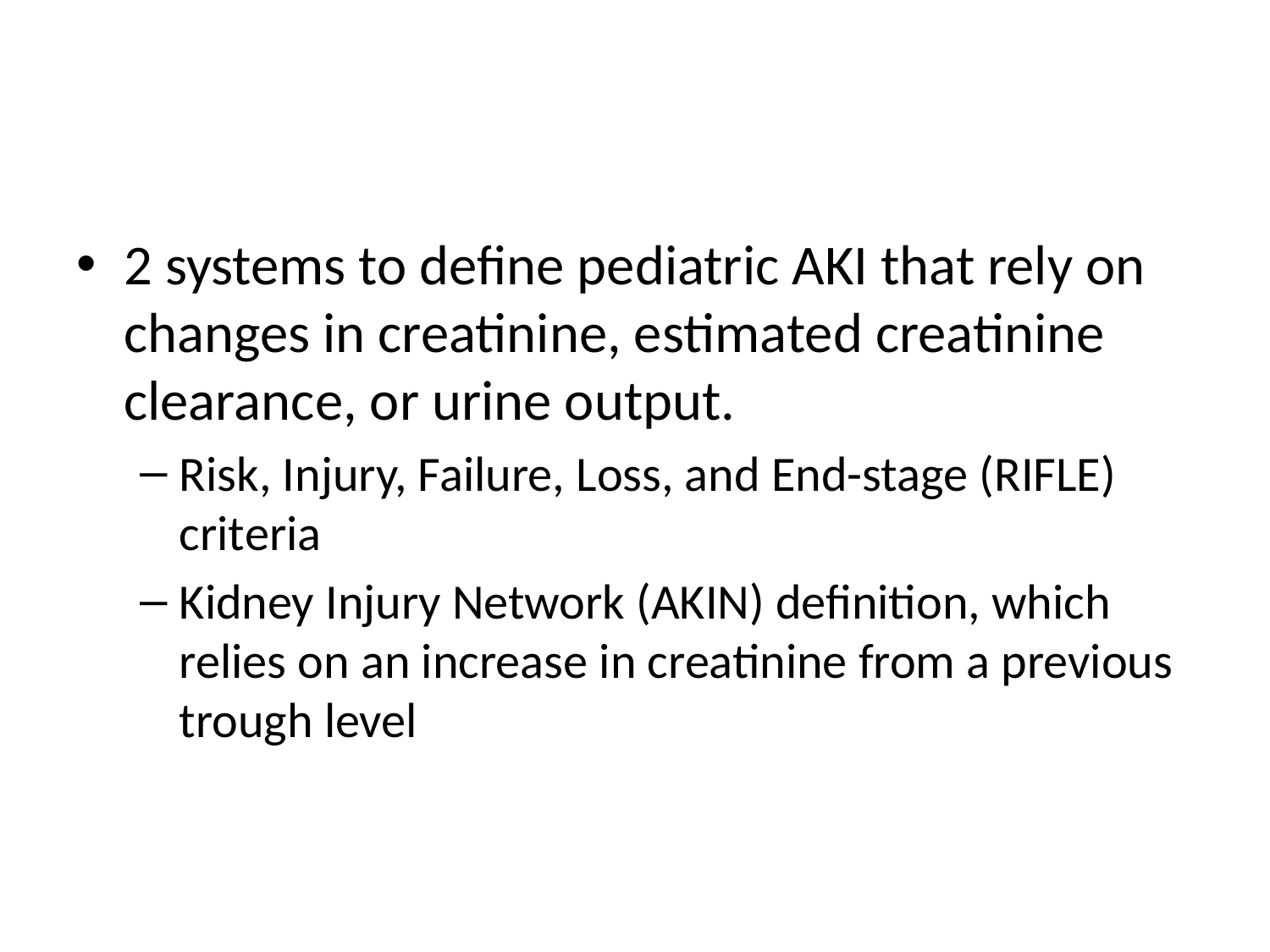

#
2 systems to define pediatric AKI that rely on changes in creatinine, estimated creatinine clearance, or urine output.
Risk, Injury, Failure, Loss, and End-stage (RIFLE) criteria
Kidney Injury Network (AKIN) definition, which relies on an increase in creatinine from a previous trough level